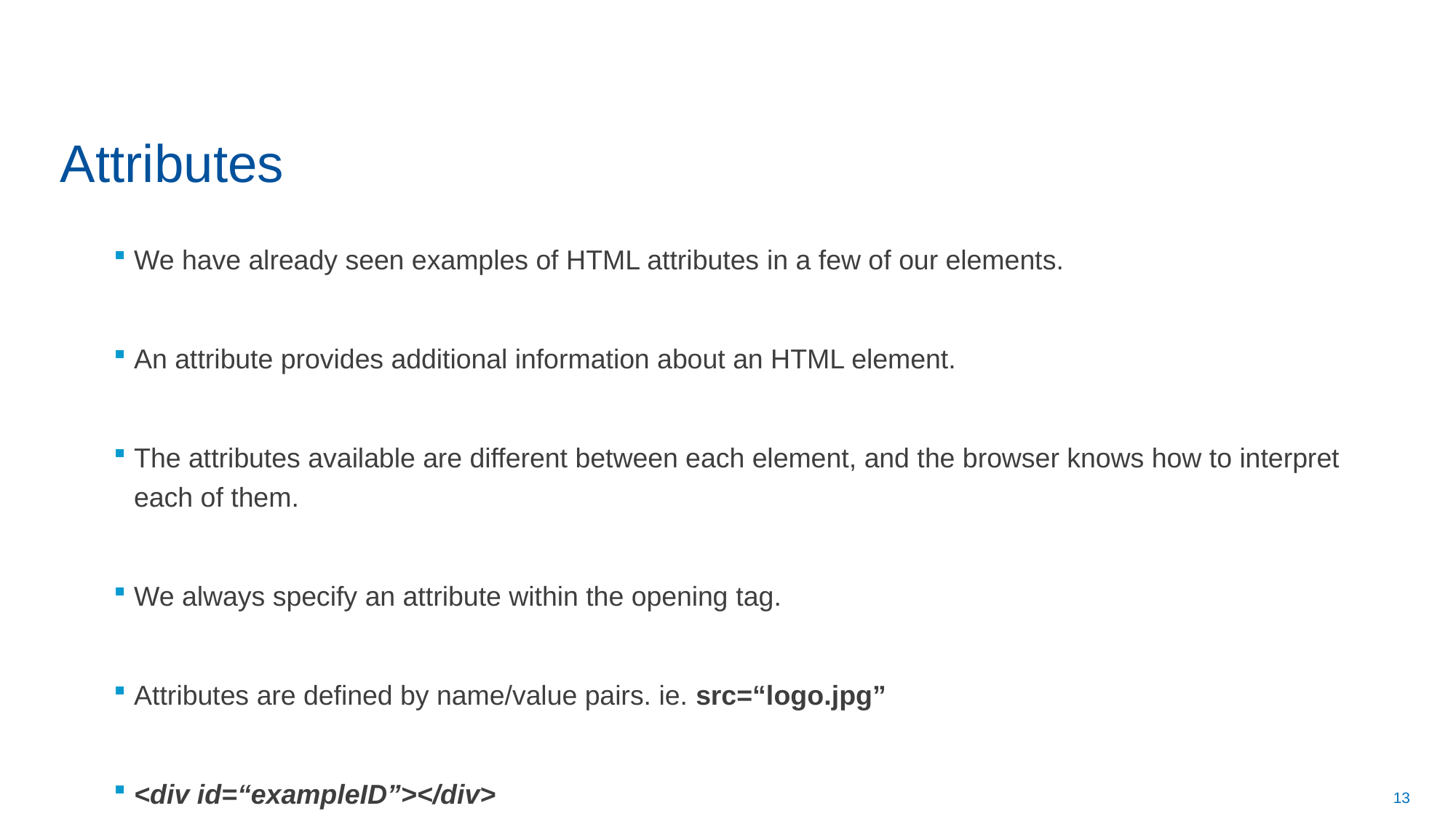

# Attributes
We have already seen examples of HTML attributes in a few of our elements.

An attribute provides additional information about an HTML element.

The attributes available are different between each element, and the browser knows how to interpret each of them.

We always specify an attribute within the opening tag.

Attributes are defined by name/value pairs. ie. src=“logo.jpg”

<div id=“exampleID”></div>